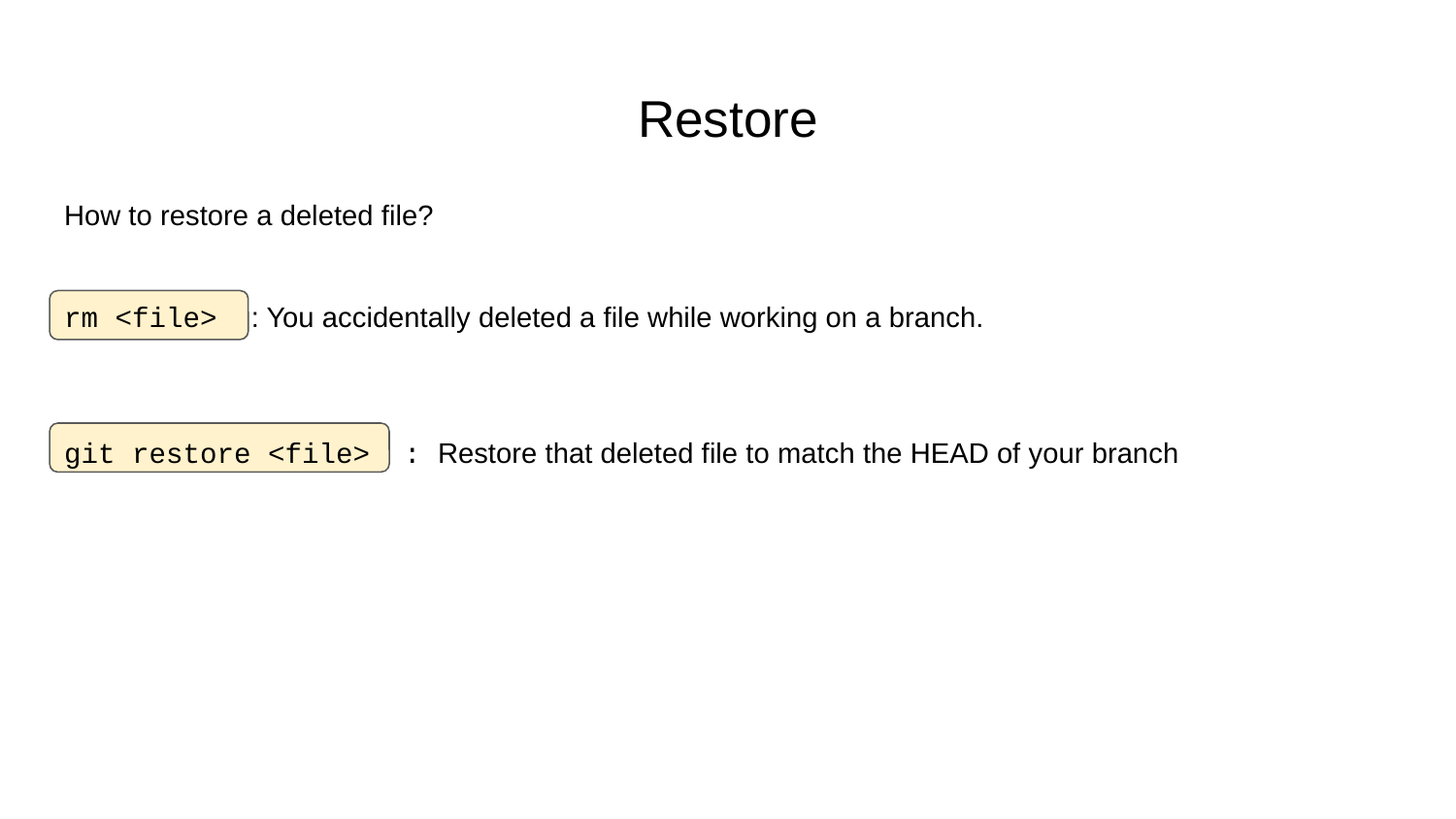

# Restore
How to restore a deleted file?

rm <file>  : You accidentally deleted a file while working on a branch.

git restore <file>  : Restore that deleted file to match the HEAD of your branch